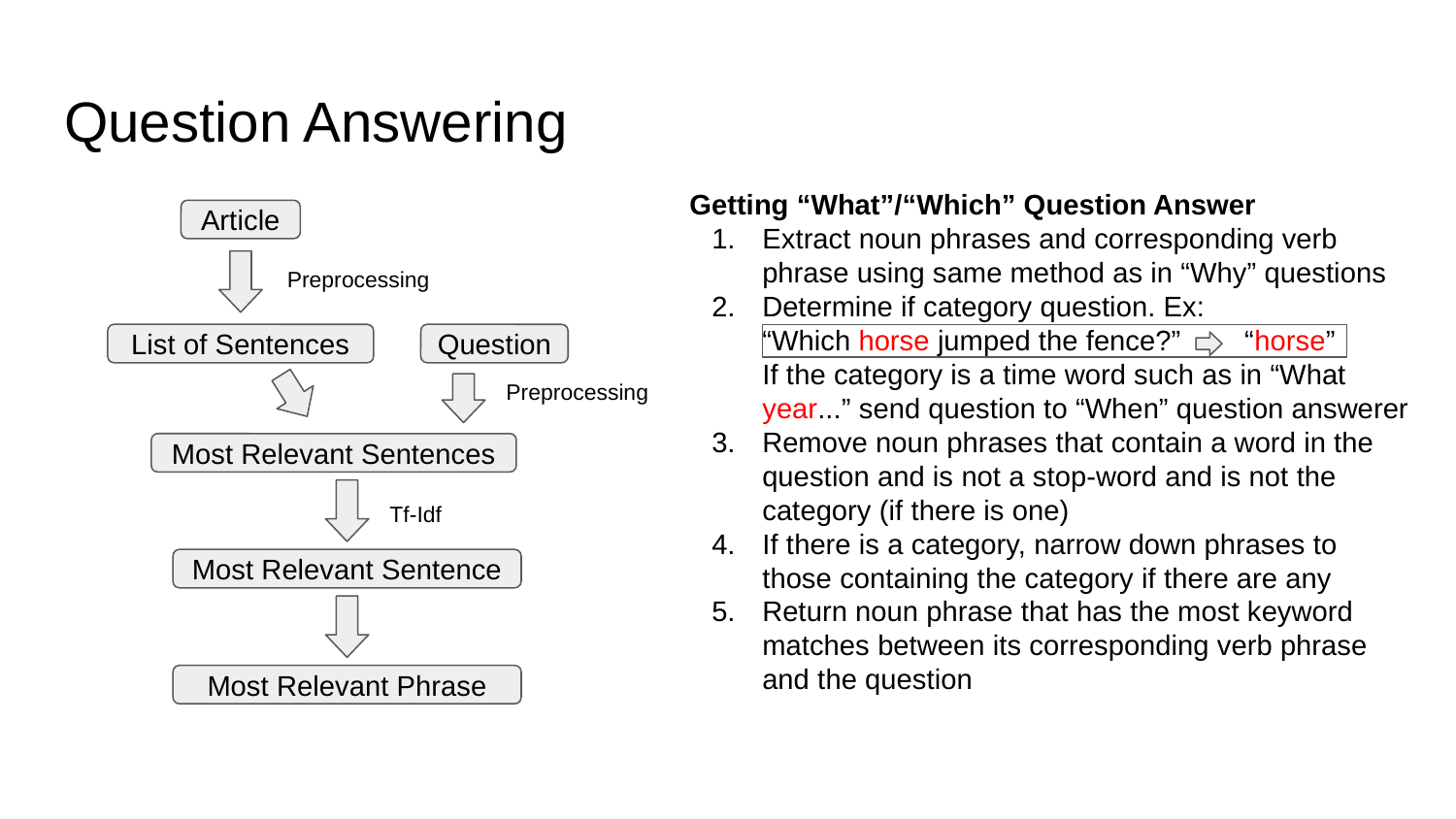

# Question Answering
Getting “What”/“Which” Question Answer
Extract noun phrases and corresponding verb phrase using same method as in “Why” questions
Determine if category question. Ex:
“Which horse jumped the fence?”        “horse”
If the category is a time word such as in “What year...” send question to “When” question answerer
Remove noun phrases that contain a word in the question and is not a stop-word and is not the category (if there is one)
If there is a category, narrow down phrases to those containing the category if there are any
Return noun phrase that has the most keyword matches between its corresponding verb phrase and the question
Article
Preprocessing

List of Sentences
Question

Preprocessing

Most Relevant Sentences

Tf-Idf
Most Relevant Sentence

Most Relevant Phrase